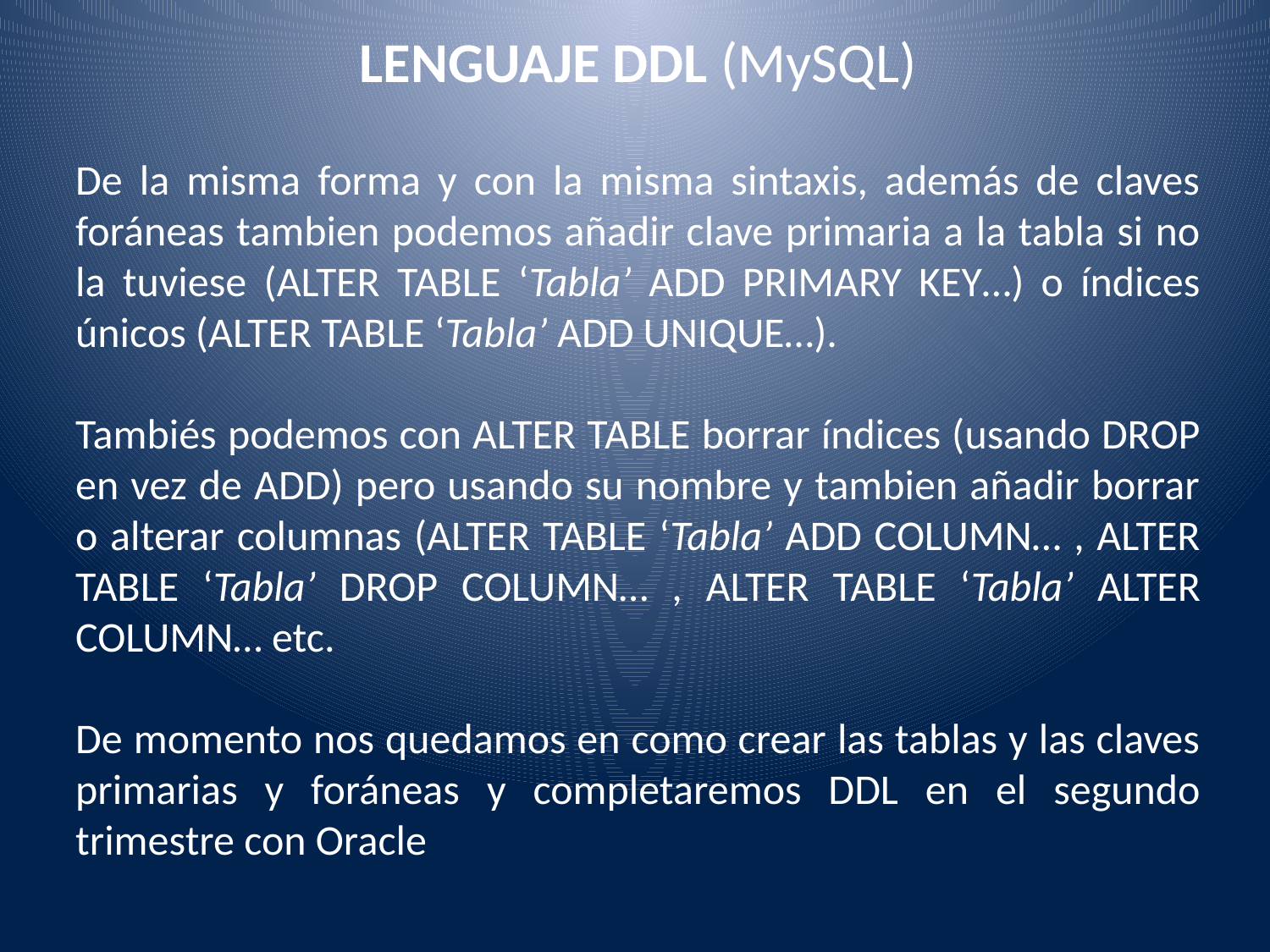

LENGUAJE DDL (MySQL)
De la misma forma y con la misma sintaxis, además de claves foráneas tambien podemos añadir clave primaria a la tabla si no la tuviese (ALTER TABLE ‘Tabla’ ADD PRIMARY KEY…) o índices únicos (ALTER TABLE ‘Tabla’ ADD UNIQUE…).

Tambiés podemos con ALTER TABLE borrar índices (usando DROP en vez de ADD) pero usando su nombre y tambien añadir borrar o alterar columnas (ALTER TABLE ‘Tabla’ ADD COLUMN… , ALTER TABLE ‘Tabla’ DROP COLUMN… , ALTER TABLE ‘Tabla’ ALTER COLUMN… etc.

De momento nos quedamos en como crear las tablas y las claves primarias y foráneas y completaremos DDL en el segundo trimestre con Oracle